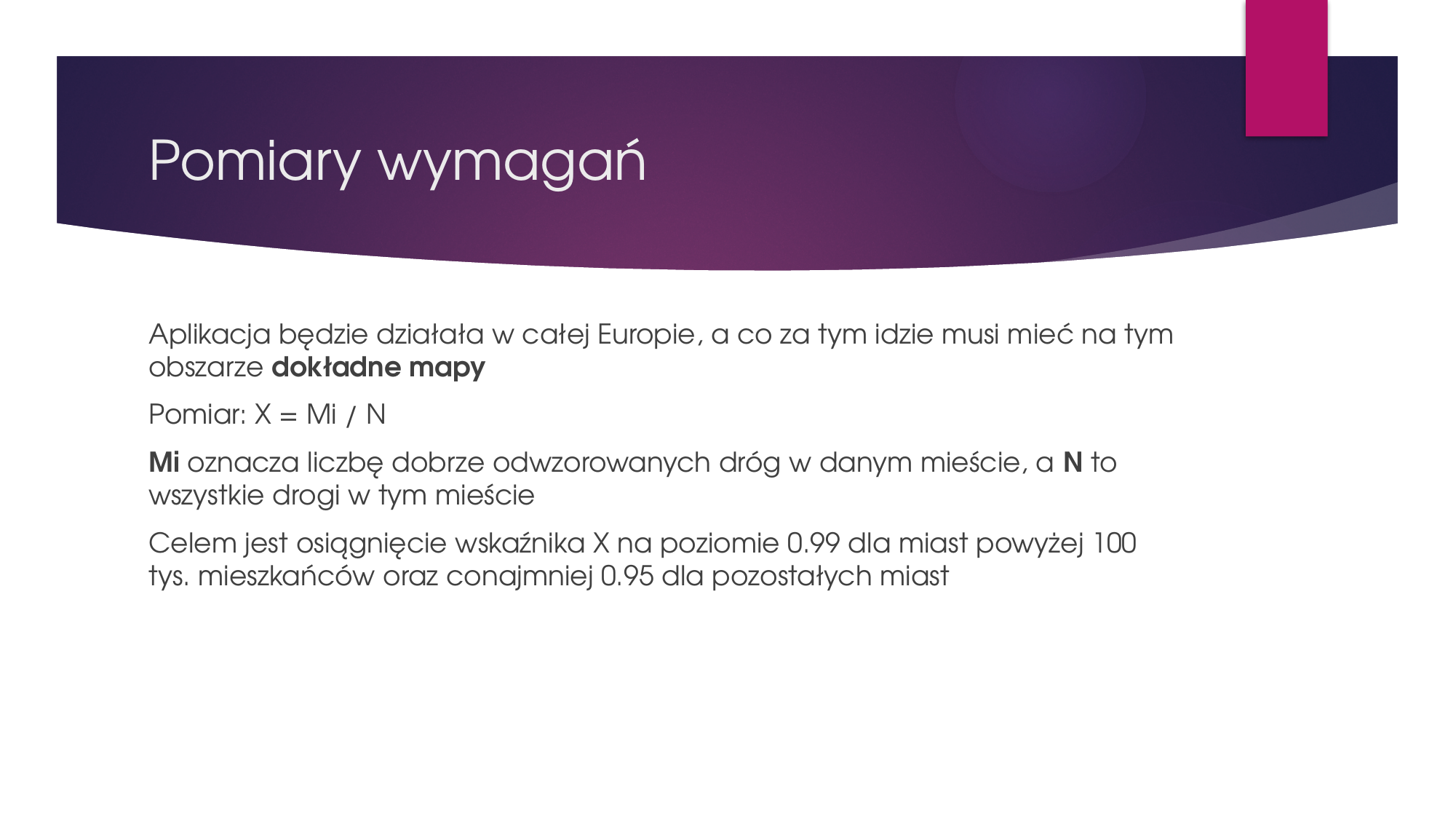

# Pomiary wymagań
Aplikacja będzie działała w całej Europie, a co za tym idzie musi mieć na tym obszarze dokładne mapy
Pomiar: X = Mi / N
Mi oznacza liczbę dobrze odwzorowanych dróg w danym mieście, a N to wszystkie drogi w tym mieście
Celem jest osiągnięcie wskaźnika X na poziomie 0.99 dla miast powyżej 100 tys. mieszkańców oraz conajmniej 0.95 dla pozostałych miast